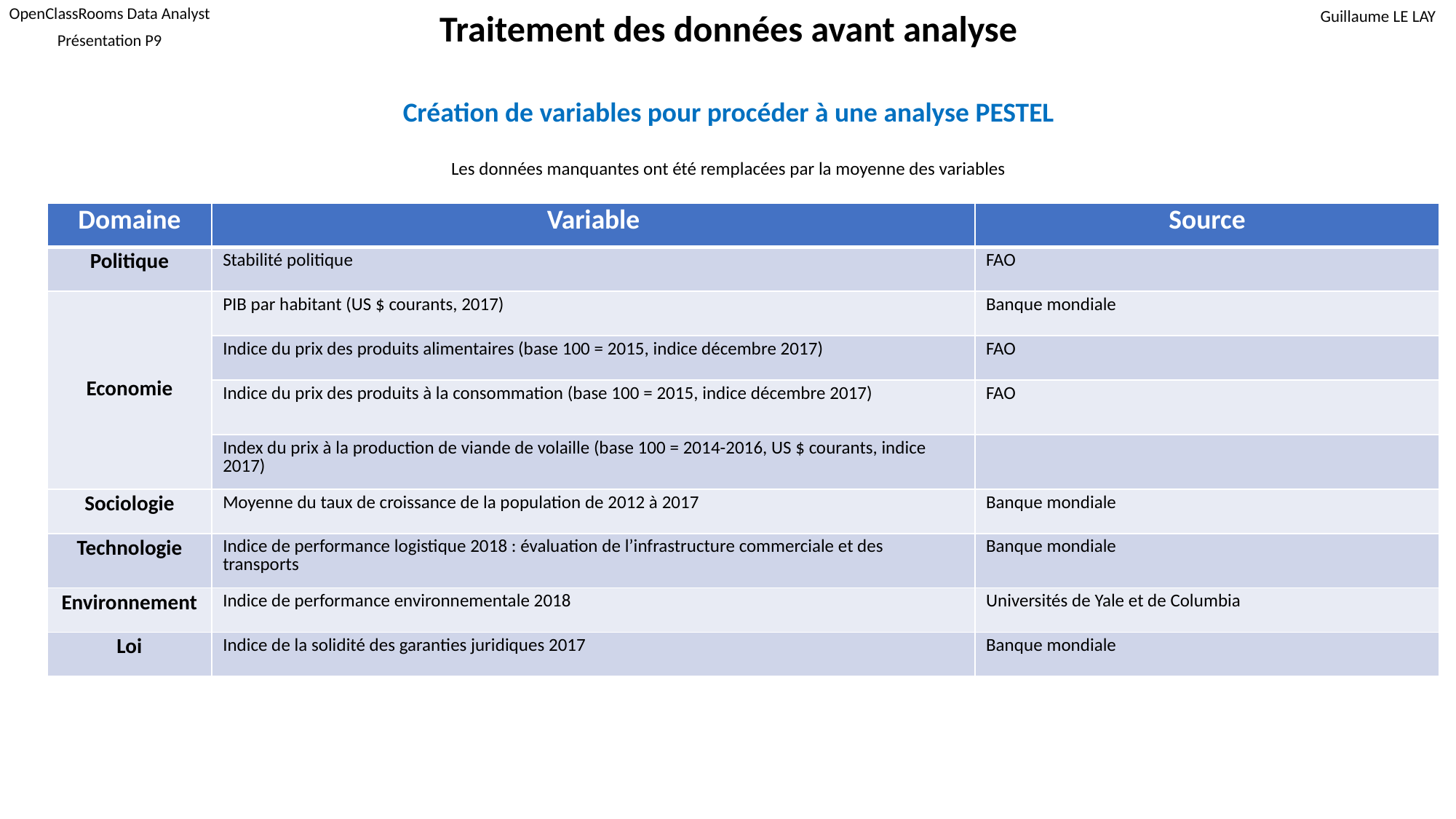

OpenClassRooms Data Analyst
Présentation P9
Traitement des données avant analyse
Guillaume LE LAY
Création de variables pour procéder à une analyse PESTEL
Les données manquantes ont été remplacées par la moyenne des variables
| Domaine | Variable | Source |
| --- | --- | --- |
| Politique | Stabilité politique | FAO |
| Economie | PIB par habitant (US $ courants, 2017) | Banque mondiale |
|  | Indice du prix des produits alimentaires (base 100 = 2015, indice décembre 2017) | FAO |
|  | Indice du prix des produits à la consommation (base 100 = 2015, indice décembre 2017) | FAO |
|  | Index du prix à la production de viande de volaille (base 100 = 2014-2016, US $ courants, indice 2017) |  |
| Sociologie | Moyenne du taux de croissance de la population de 2012 à 2017 | Banque mondiale |
| Technologie | Indice de performance logistique 2018 : évaluation de l’infrastructure commerciale et des transports | Banque mondiale |
| Environnement | Indice de performance environnementale 2018 | Universités de Yale et de Columbia |
| Loi | Indice de la solidité des garanties juridiques 2017 | Banque mondiale |